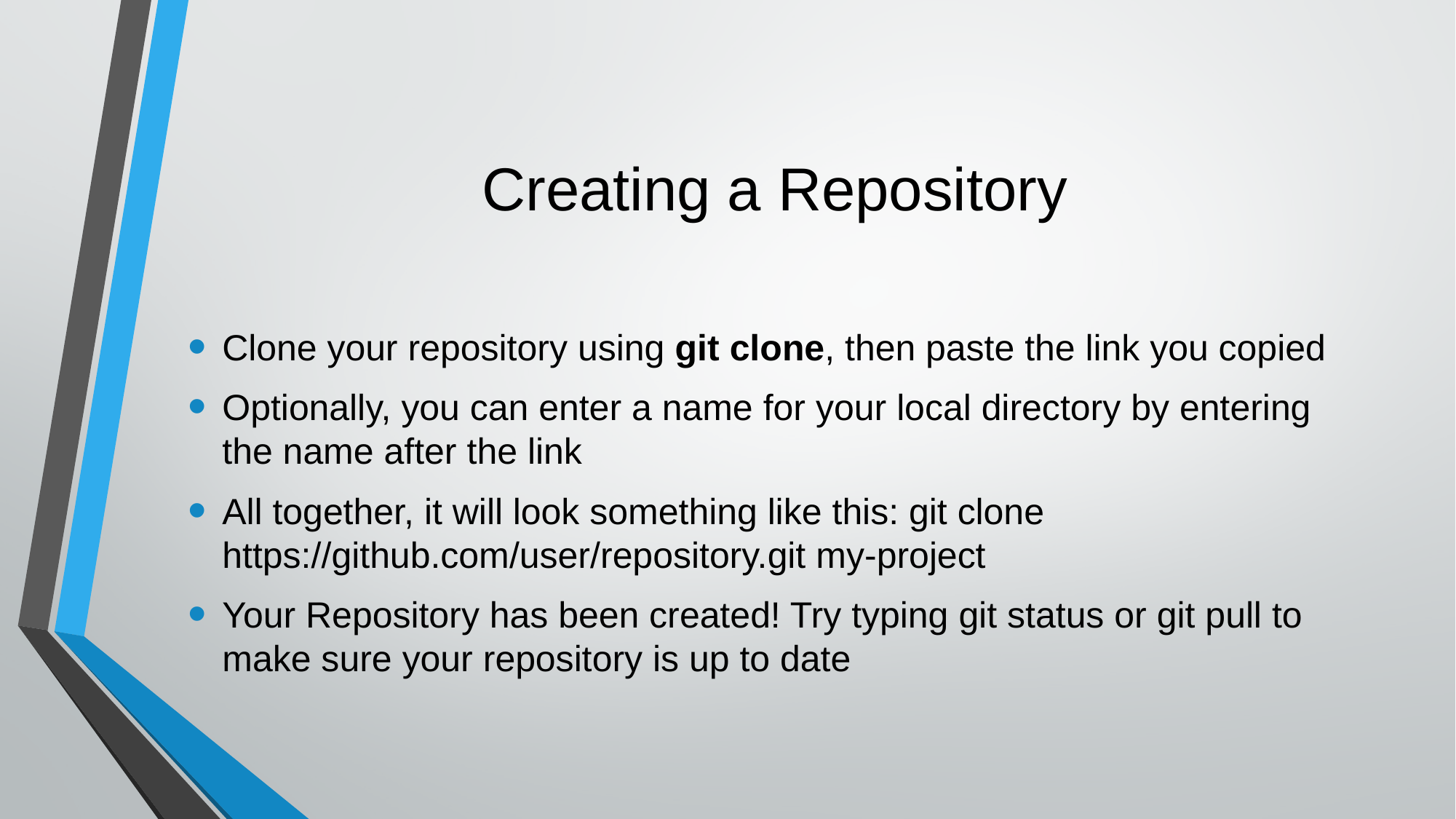

# Creating a Repository
Clone your repository using git clone, then paste the link you copied
Optionally, you can enter a name for your local directory by entering the name after the link
All together, it will look something like this: git clone https://github.com/user/repository.git my-project
Your Repository has been created! Try typing git status or git pull to make sure your repository is up to date